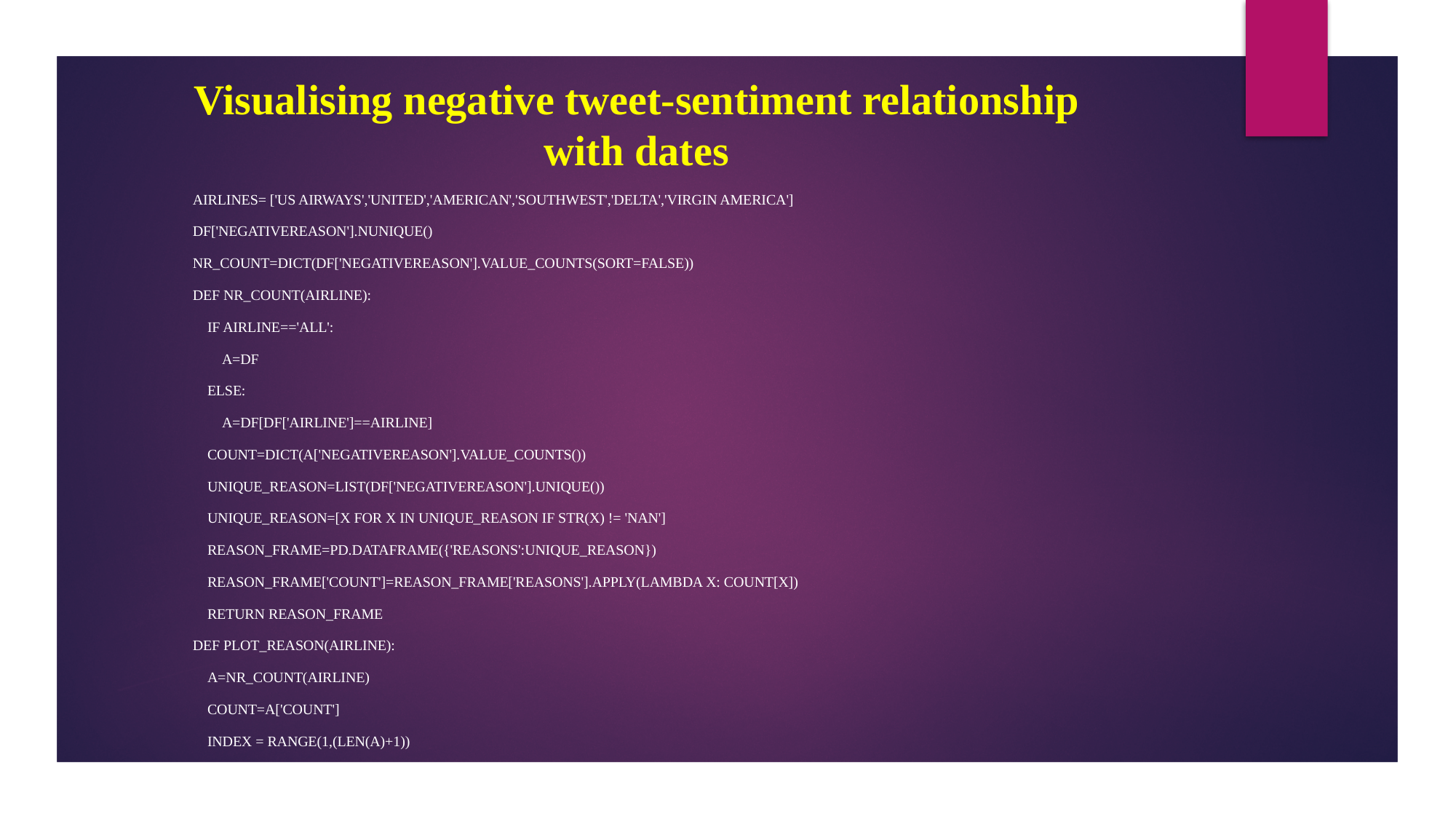

Visualising negative tweet-sentiment relationship with dates
#
airlines= ['US Airways','United','American','Southwest','Delta','Virgin America']
df['negativereason'].nunique()
NR_Count=dict(df['negativereason'].value_counts(sort=False))
def NR_Count(Airline):
    if Airline=='All':
        a=df
    else:
        a=df[df['airline']==Airline]
    count=dict(a['negativereason'].value_counts())
    Unique_reason=list(df['negativereason'].unique())
    Unique_reason=[x for x in Unique_reason if str(x) != 'nan']
    Reason_frame=pd.DataFrame({'Reasons':Unique_reason})
    Reason_frame['count']=Reason_frame['Reasons'].apply(lambda x: count[x])
    return Reason_frame
def plot_reason(Airline):
    a=NR_Count(Airline)
    count=a['count']
    Index = range(1,(len(a)+1))